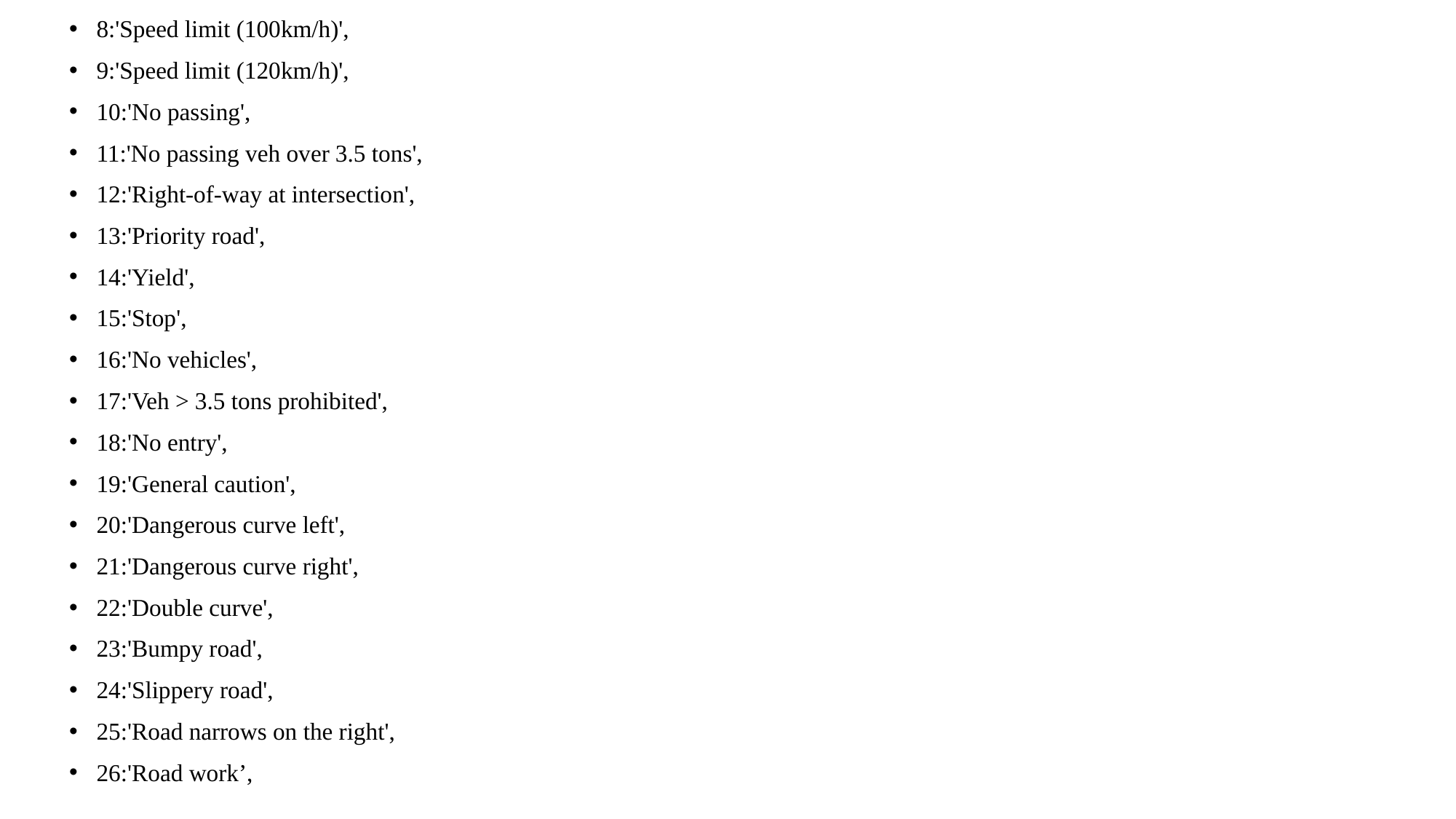

8:'Speed limit (100km/h)',
9:'Speed limit (120km/h)',
10:'No passing',
11:'No passing veh over 3.5 tons',
12:'Right-of-way at intersection',
13:'Priority road',
14:'Yield',
15:'Stop',
16:'No vehicles',
17:'Veh > 3.5 tons prohibited',
18:'No entry',
19:'General caution',
20:'Dangerous curve left',
21:'Dangerous curve right',
22:'Double curve',
23:'Bumpy road',
24:'Slippery road',
25:'Road narrows on the right',
26:'Road work’,